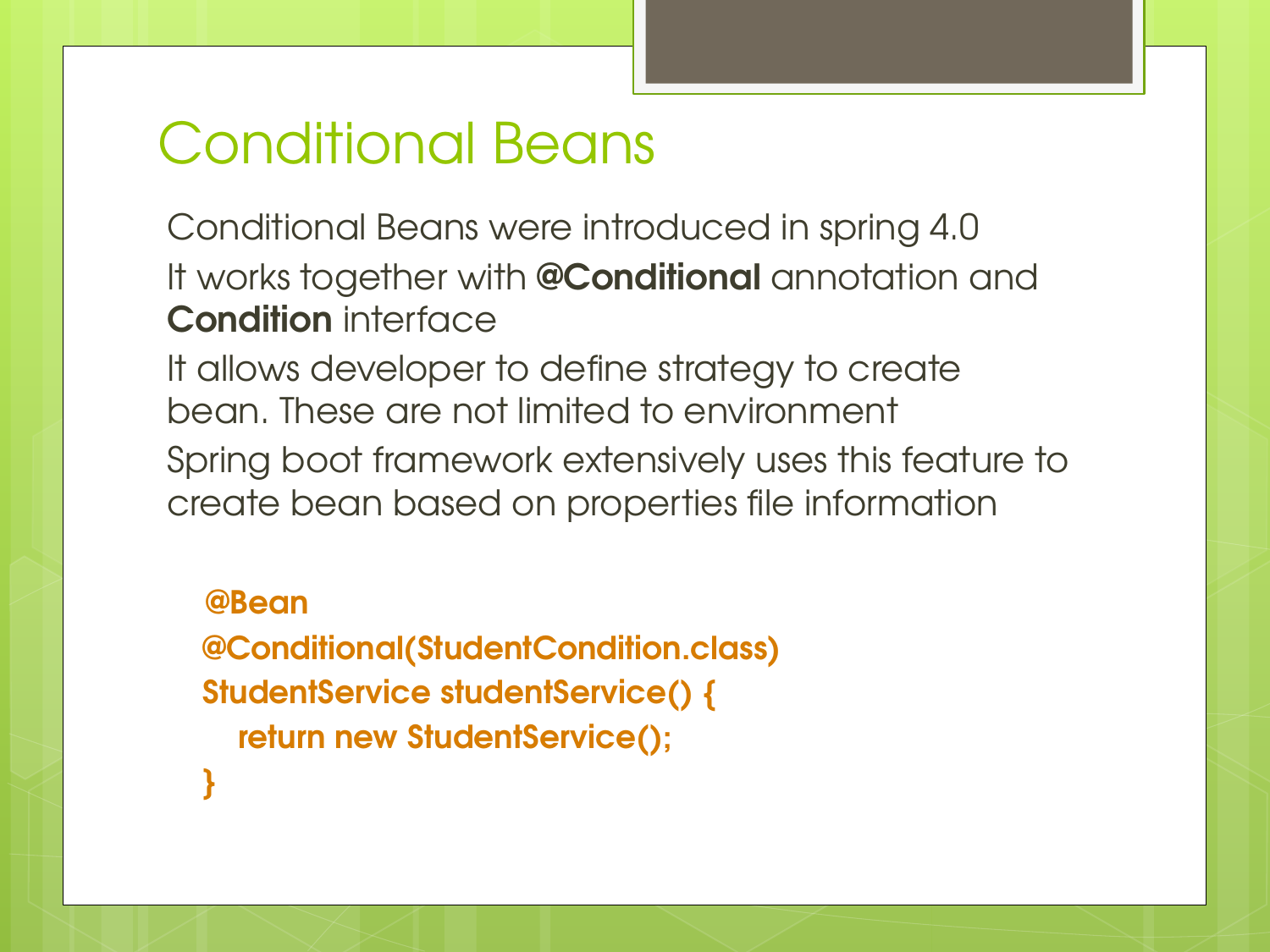

# Conditional Beans
Conditional Beans were introduced in spring 4.0
It works together with @Conditional annotation and Condition interface
It allows developer to define strategy to create bean. These are not limited to environment
Spring boot framework extensively uses this feature to create bean based on properties file information

    @Bean
    @Conditional(StudentCondition.class)
    StudentService studentService() {
        return new StudentService();
    }